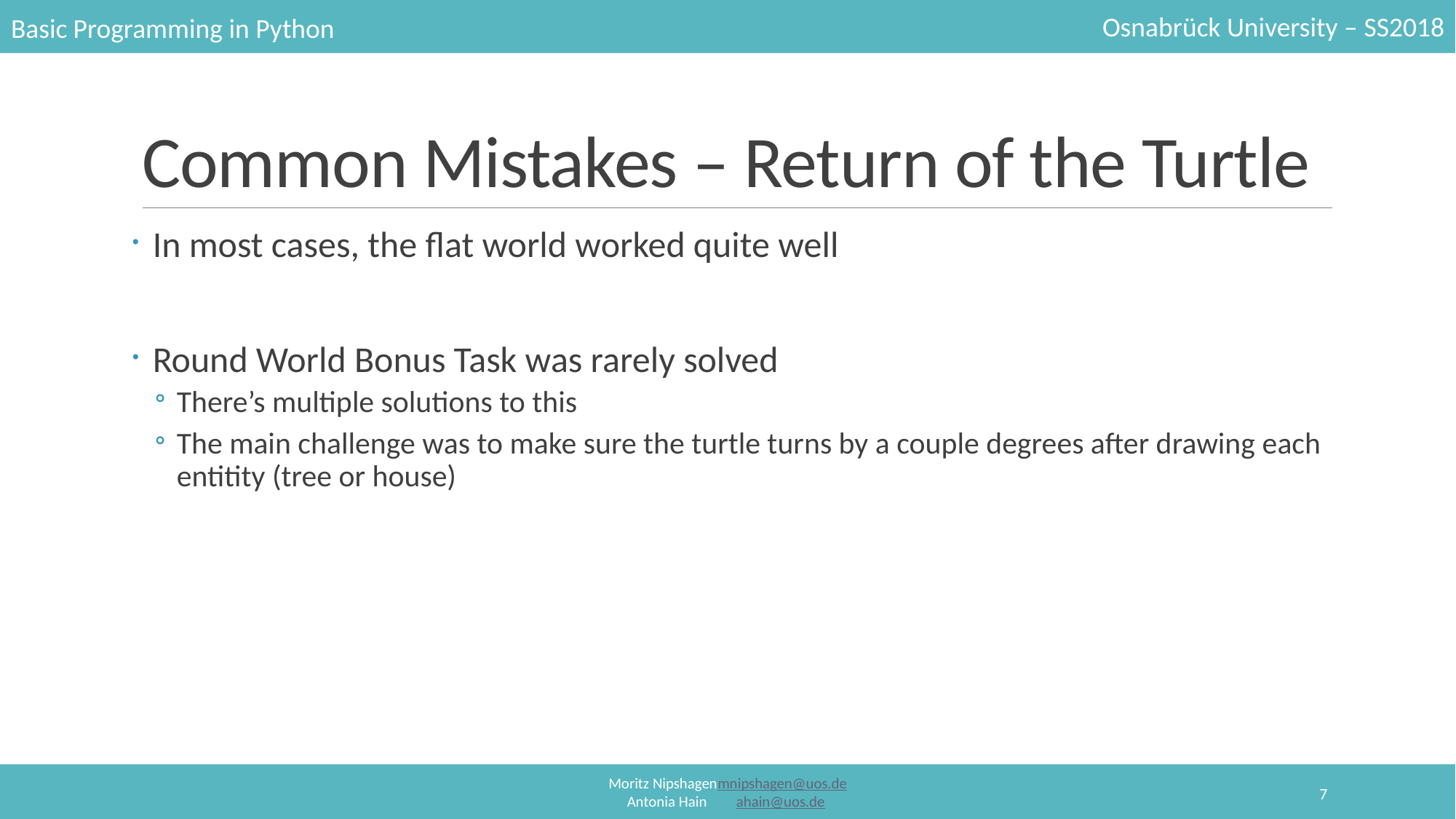

# Common Mistakes – Return of the Turtle
In most cases, the flat world worked quite well

Round World Bonus Task was rarely solved
There’s multiple solutions to this
The main challenge was to make sure the turtle turns by a couple degrees after drawing each entitity (tree or house)

7